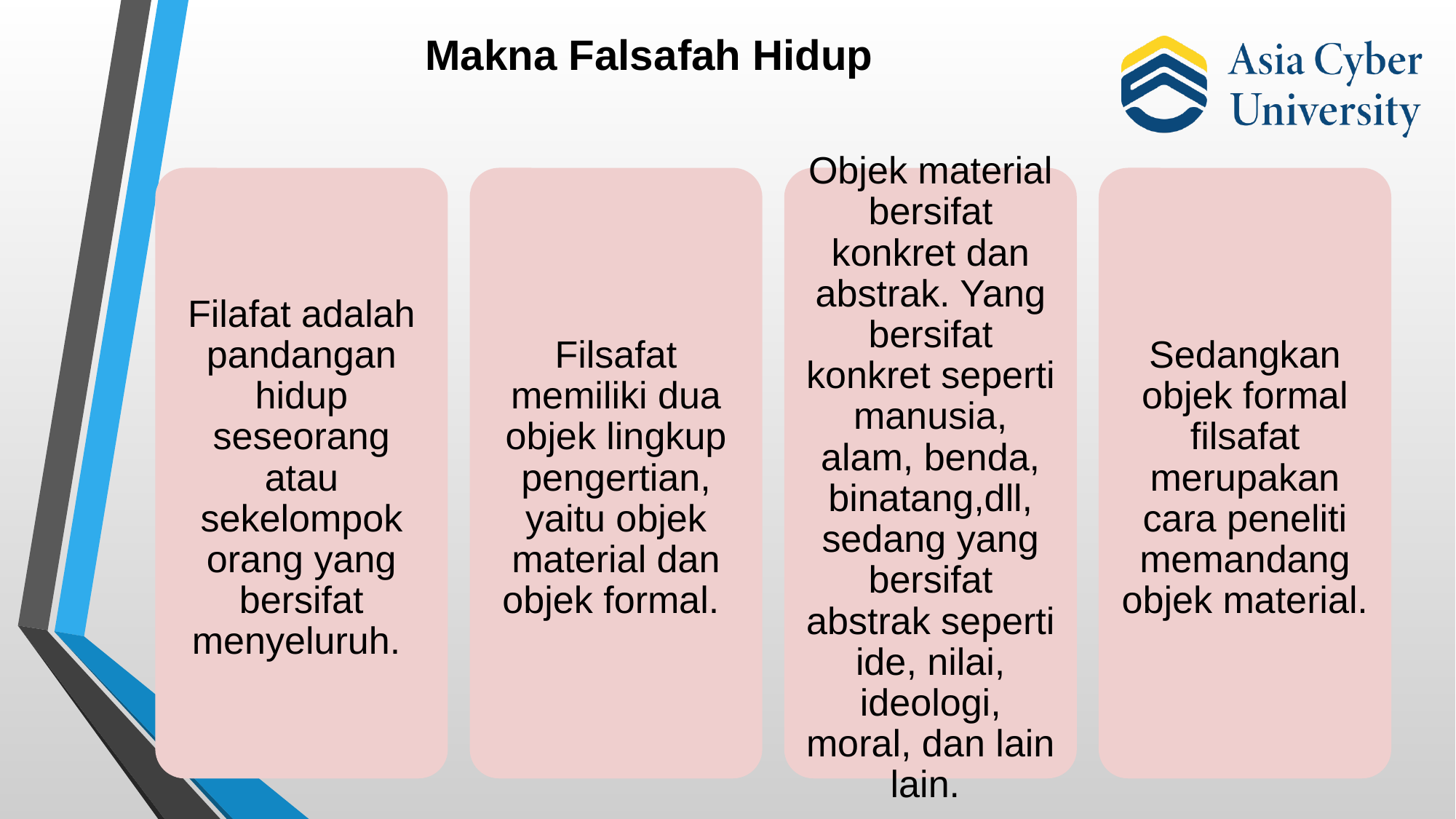

Makna Falsafah Hidup

Filafat adalah pandangan hidup seseorang atau sekelompok orang yang bersifat menyeluruh.

Filsafat memiliki dua objek lingkup pengertian, yaitu objek material dan objek formal.

Objek material bersifat konkret dan abstrak. Yang bersifat konkret seperti manusia, alam, benda, binatang,dll, sedang yang bersifat abstrak seperti ide, nilai, ideologi, moral, dan lain lain.

Sedangkan objek formal filsafat merupakan cara peneliti memandang objek material.